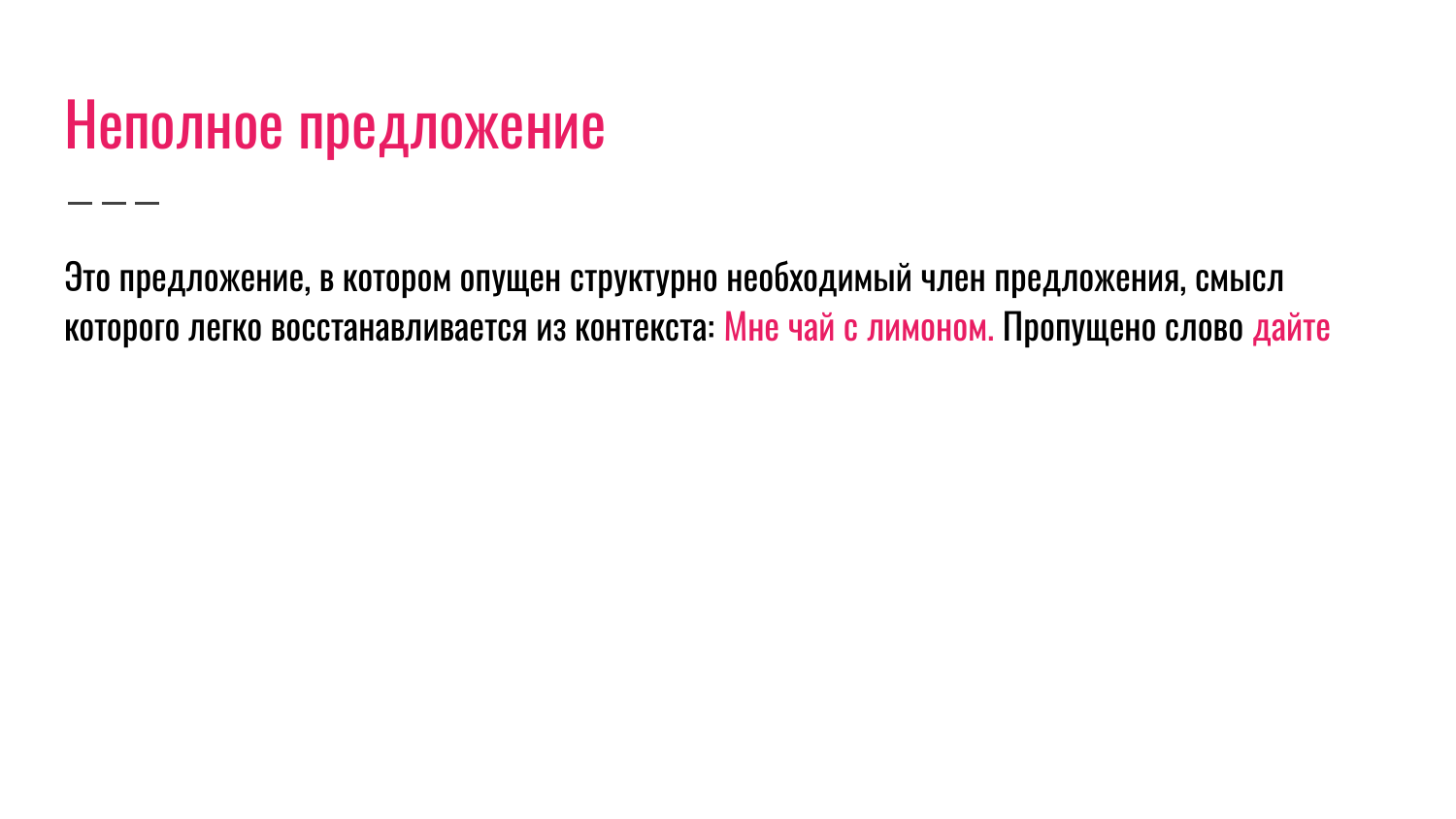

# Неполное предложение
Это предложение, в котором опущен структурно необходимый член предложения, смысл которого легко восстанавливается из контекста: Мне чай с лимоном. Пропущено слово дайте